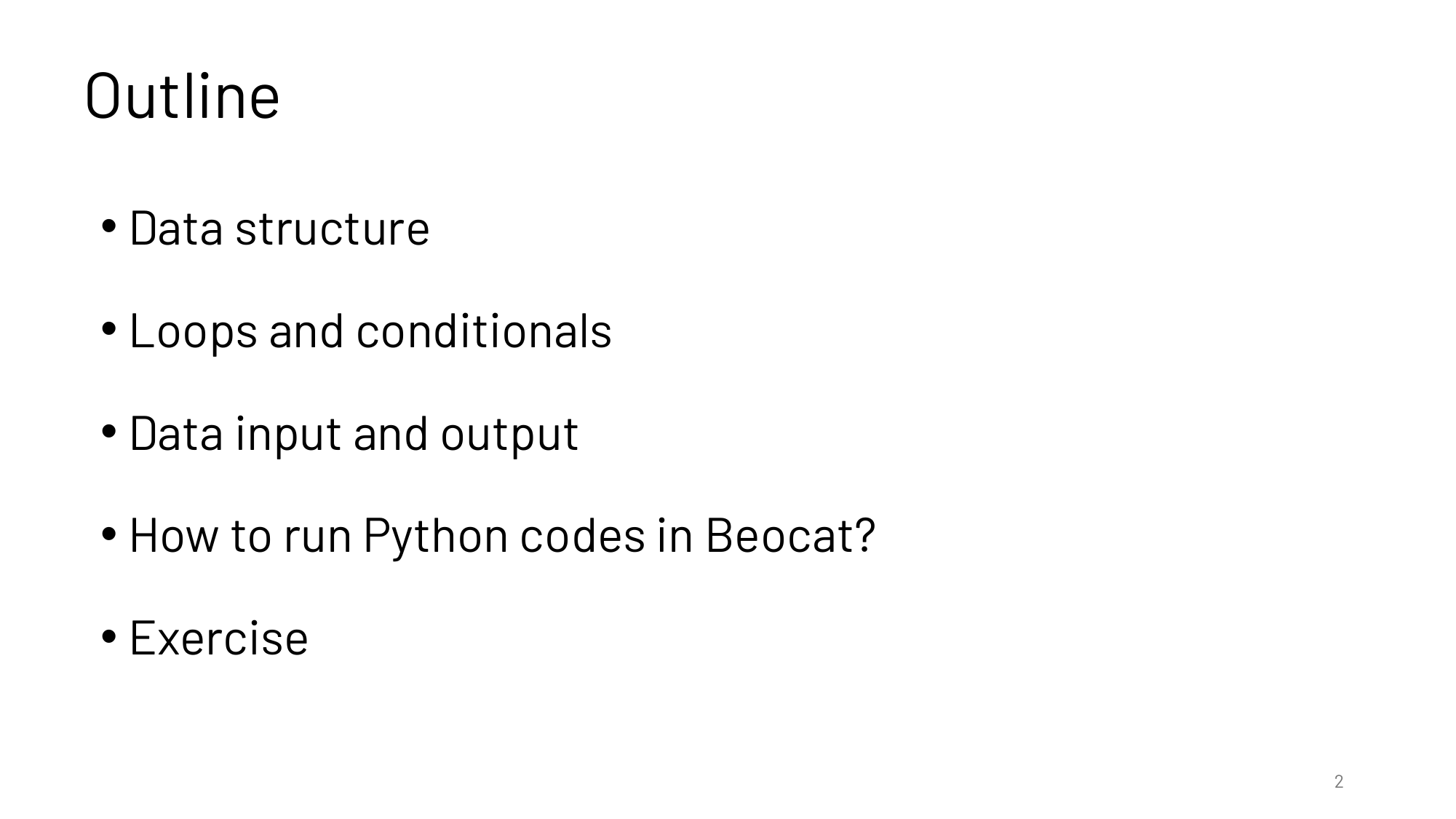

# Outline
Data structure
Loops and conditionals
Data input and output
How to run Python codes in Beocat?
Exercise
2